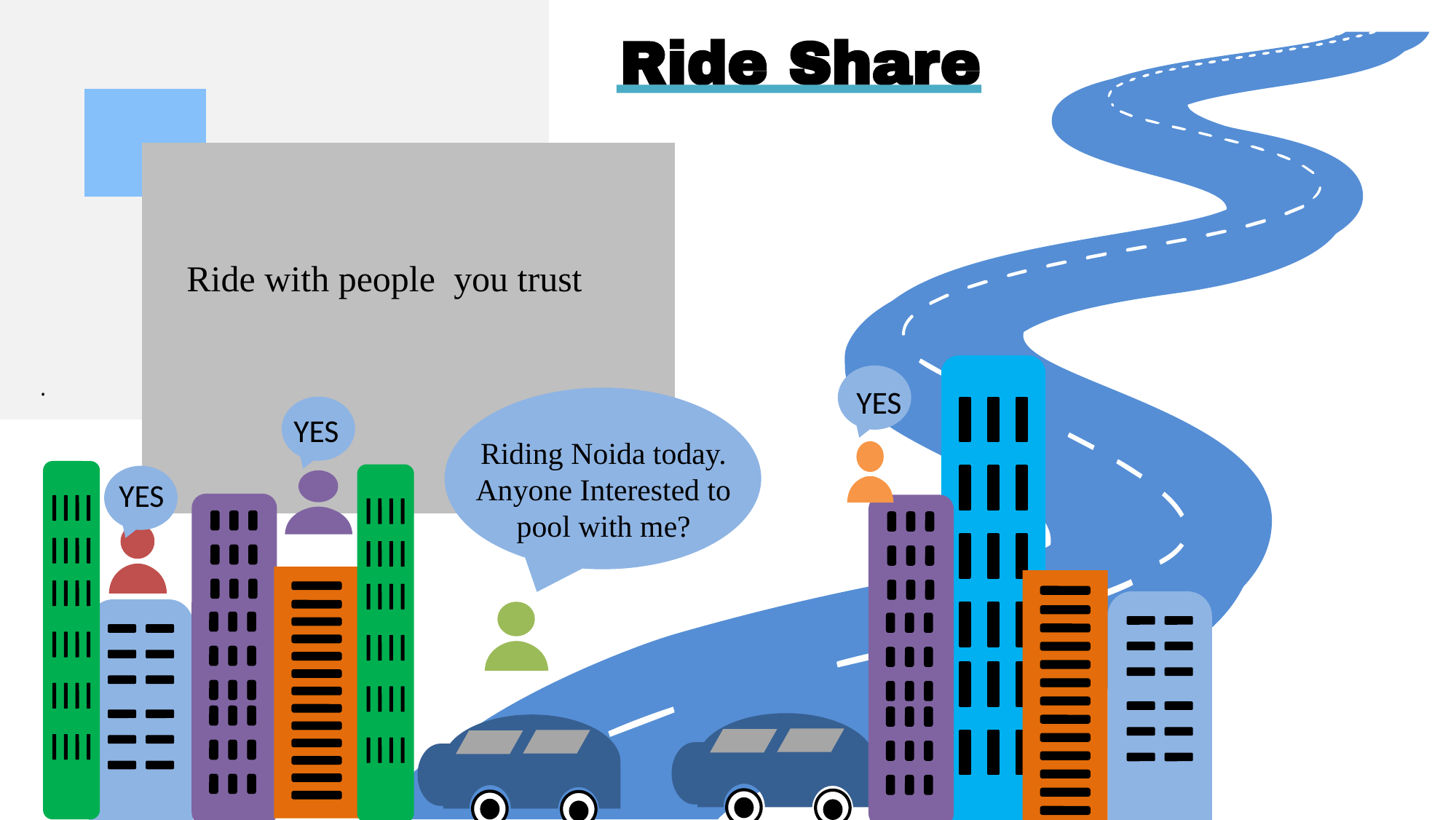

Ride Share

Ride with people  you trust

.
YES

YES
Riding Noida today. Anyone Interested to pool with me?

YES